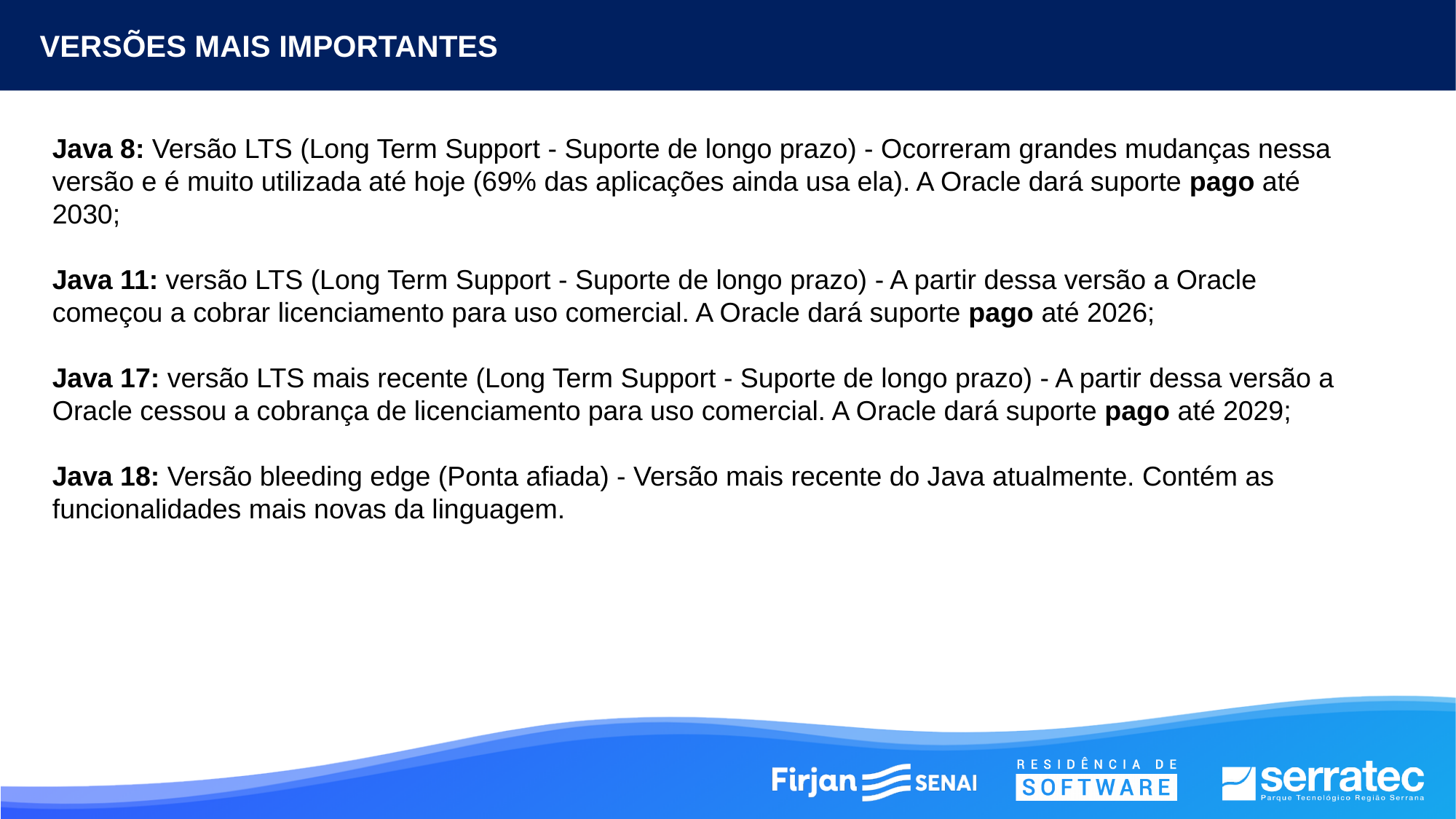

VERSÕES MAIS IMPORTANTES
Java 8: Versão LTS (Long Term Support - Suporte de longo prazo) - Ocorreram grandes mudanças nessa versão e é muito utilizada até hoje (69% das aplicações ainda usa ela). A Oracle dará suporte pago até 2030;

Java 11: versão LTS (Long Term Support - Suporte de longo prazo) - A partir dessa versão a Oracle começou a cobrar licenciamento para uso comercial. A Oracle dará suporte pago até 2026;

Java 17: versão LTS mais recente (Long Term Support - Suporte de longo prazo) - A partir dessa versão a Oracle cessou a cobrança de licenciamento para uso comercial. A Oracle dará suporte pago até 2029;

Java 18: Versão bleeding edge (Ponta afiada) - Versão mais recente do Java atualmente. Contém as funcionalidades mais novas da linguagem.